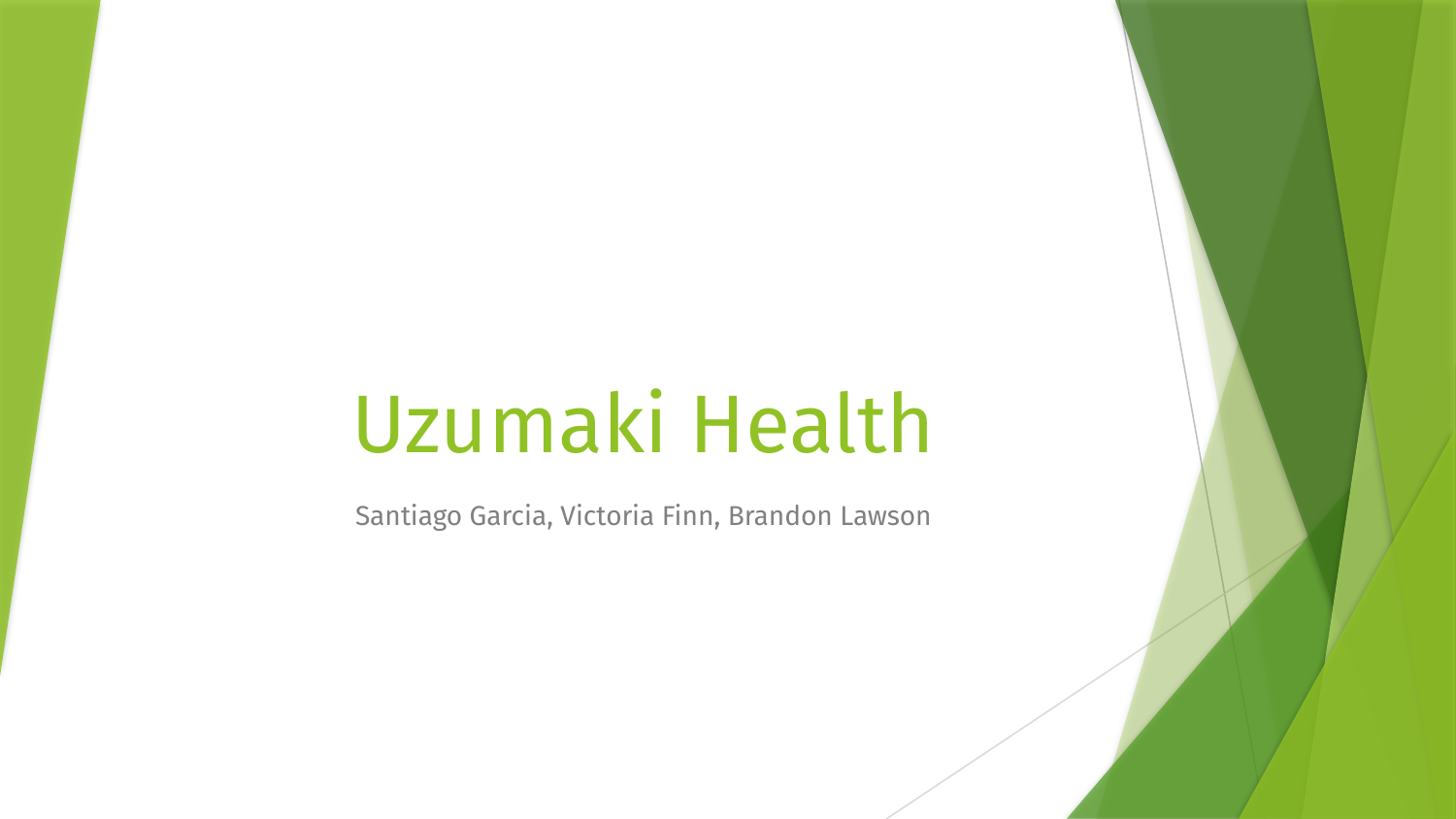

# Uzumaki Health
Santiago Garcia, Victoria Finn, Brandon Lawson